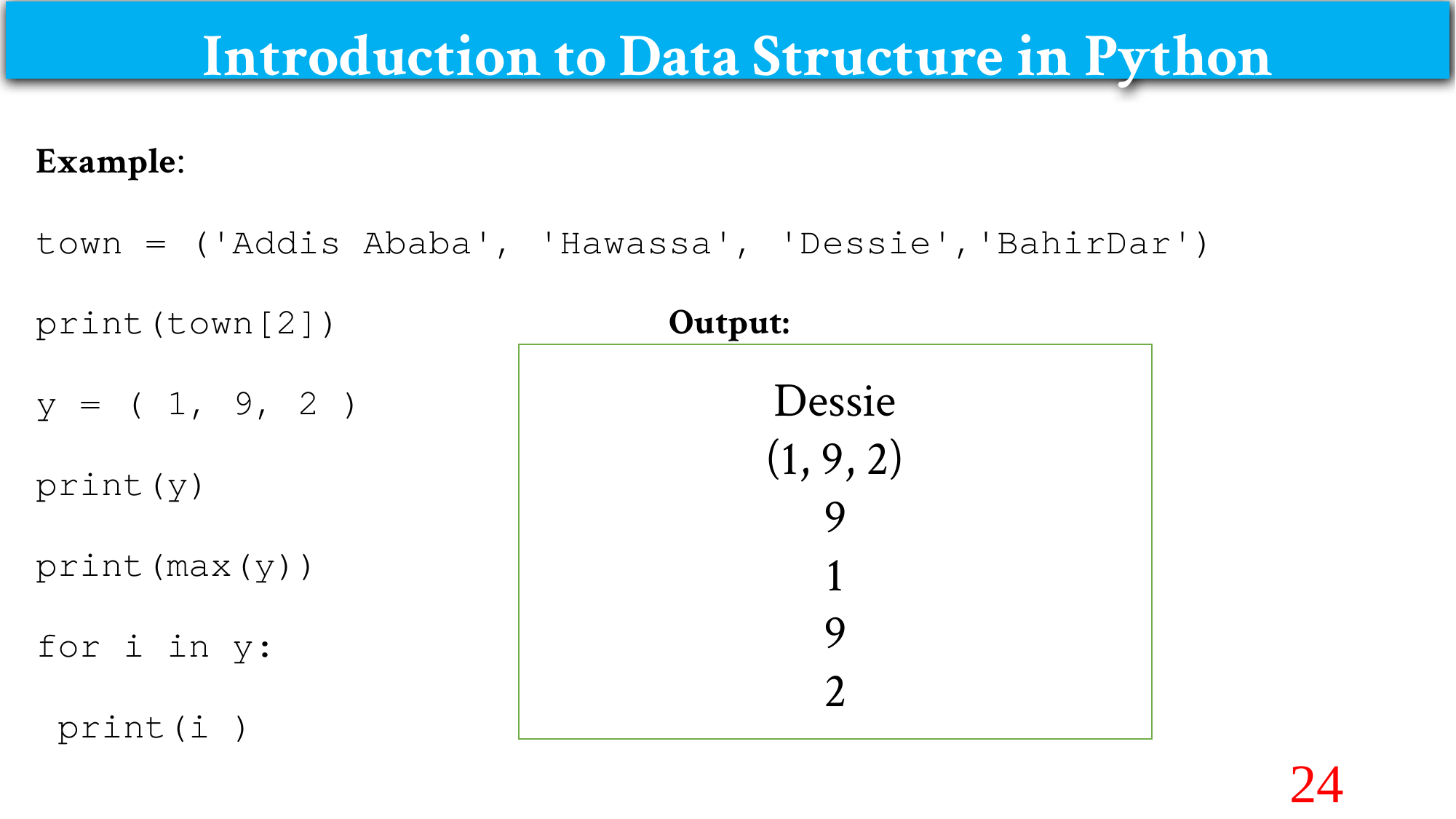

Introduction to Data Structure in Python
Example:
town = ('Addis Ababa', 'Hawassa', 'Dessie','BahirDar')
print(town[2])               Output:
y = ( 1, 9, 2 )
print(y)
print(max(y))
for i in y:
 print(i )

Dessie
(1, 9, 2)
9
1
9
2
24